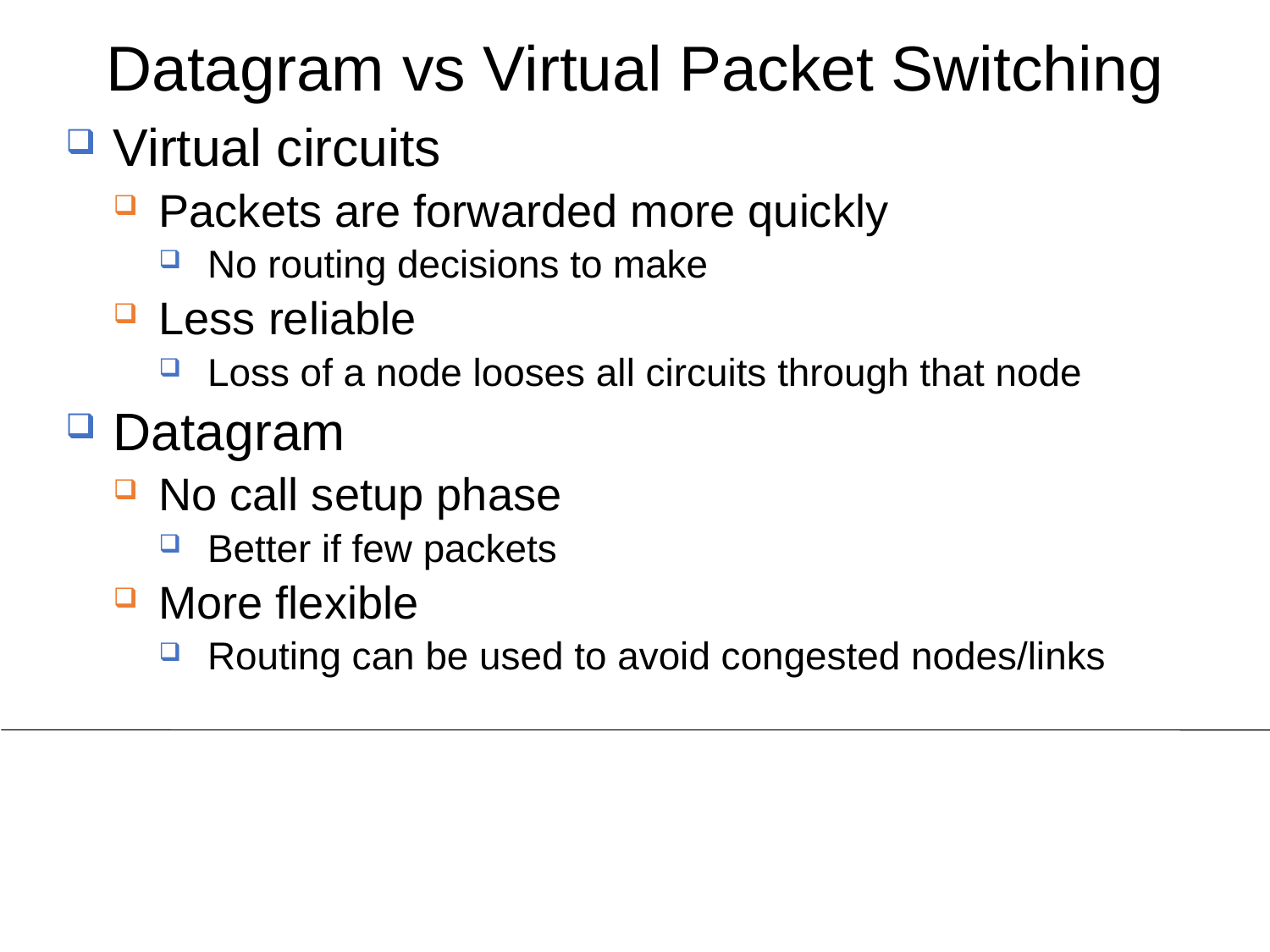

# Datagram vs Virtual Packet Switching
Virtual circuits
Packets are forwarded more quickly
No routing decisions to make
Less reliable
Loss of a node looses all circuits through that node
Datagram
No call setup phase
Better if few packets
More flexible
Routing can be used to avoid congested nodes/links